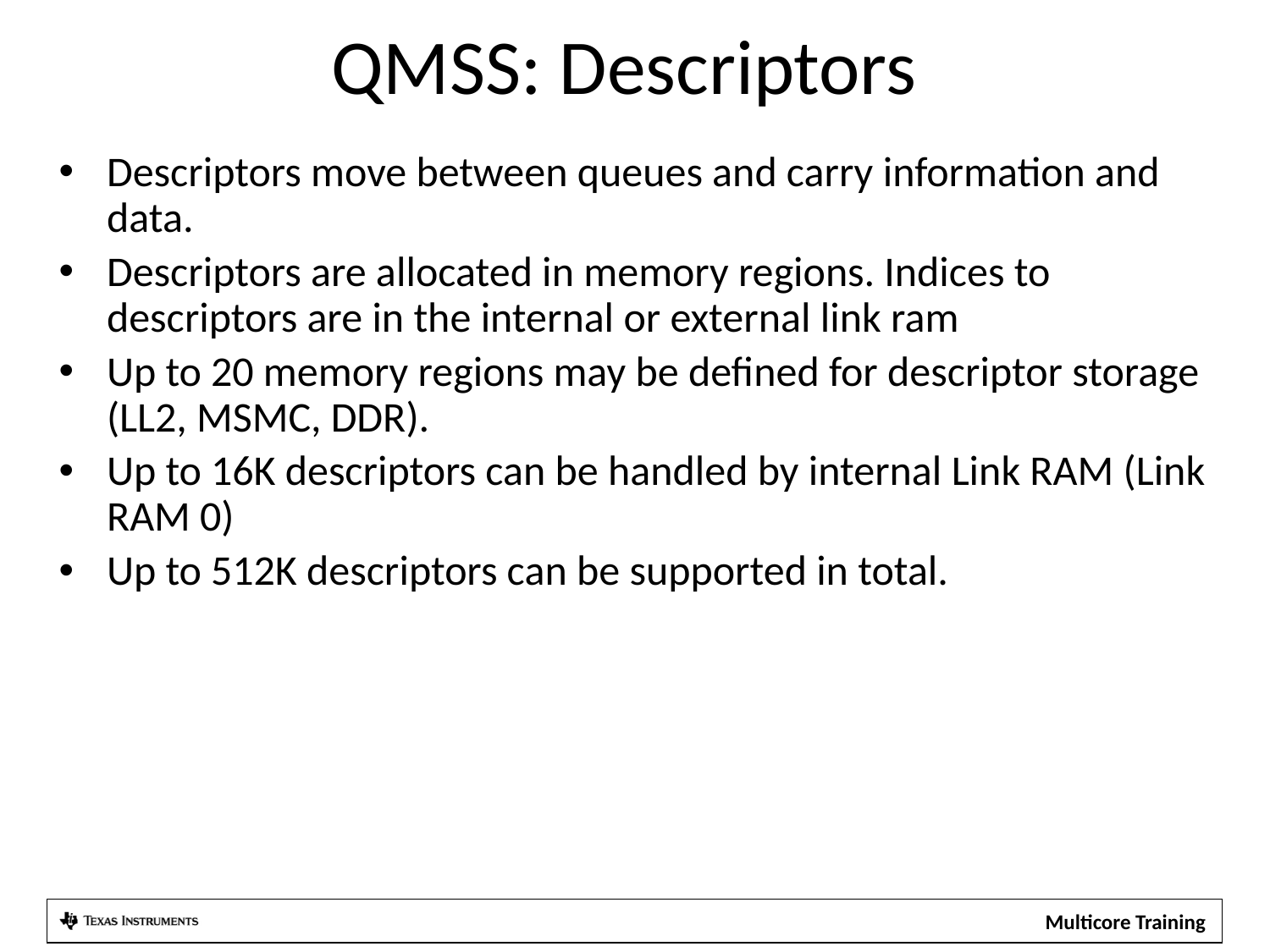

# QMSS: Descriptors
Descriptors move between queues and carry information and data.
Descriptors are allocated in memory regions. Indices to descriptors are in the internal or external link ram
Up to 20 memory regions may be defined for descriptor storage (LL2, MSMC, DDR).
Up to 16K descriptors can be handled by internal Link RAM (Link RAM 0)
Up to 512K descriptors can be supported in total.